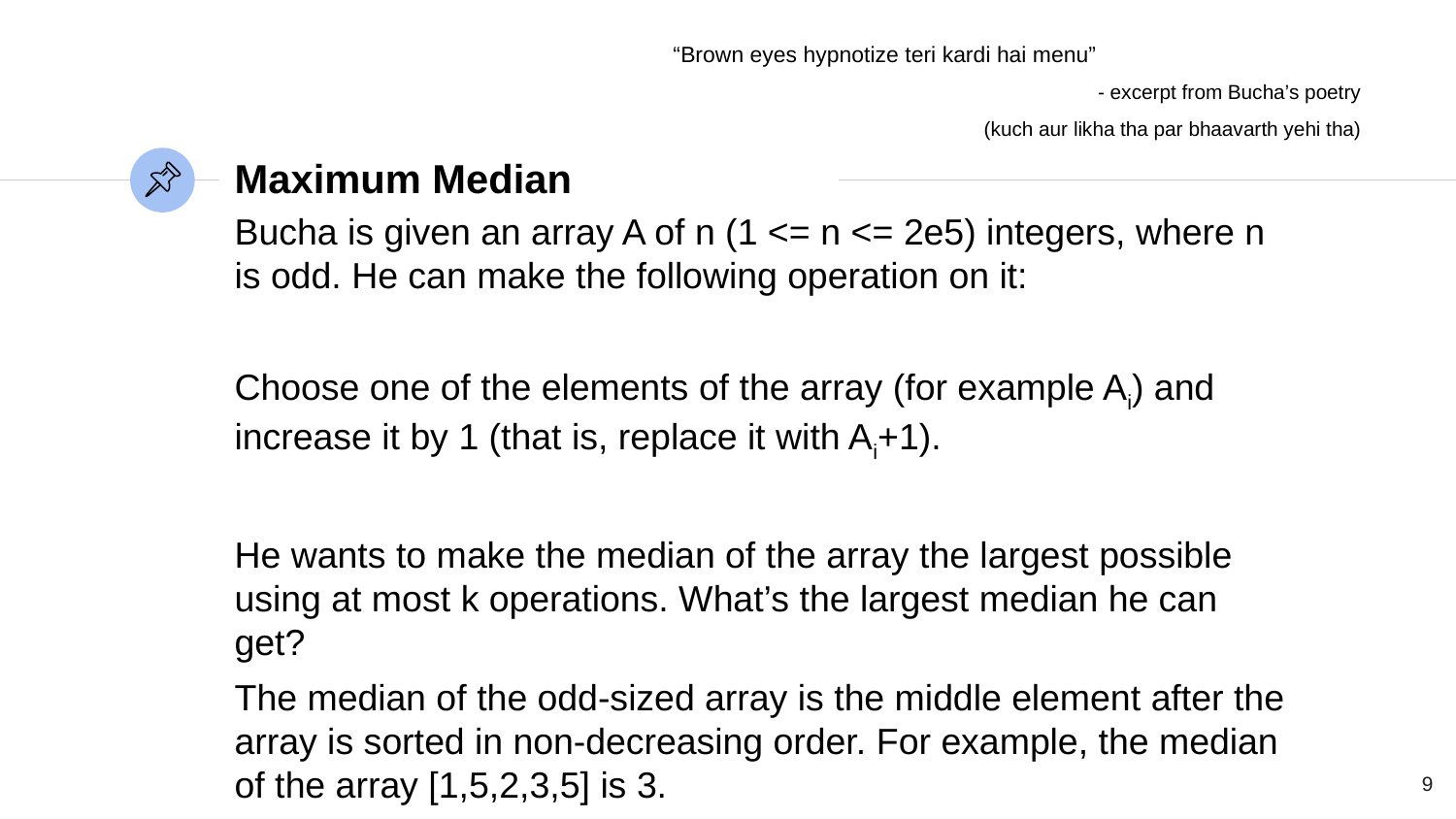

“Brown eyes hypnotize teri kardi hai menu”
- excerpt from Bucha’s poetry
(kuch aur likha tha par bhaavarth yehi tha)

# Maximum Median

Bucha is given an array A of n (1 <= n <= 2e5) integers, where n is odd. He can make the following operation on it:

Choose one of the elements of the array (for example Ai) and increase it by 1 (that is, replace it with Ai+1).

He wants to make the median of the array the largest possible using at most k operations. What’s the largest median he can get?
The median of the odd-sized array is the middle element after the array is sorted in non-decreasing order. For example, the median of the array [1,5,2,3,5] is 3.

9